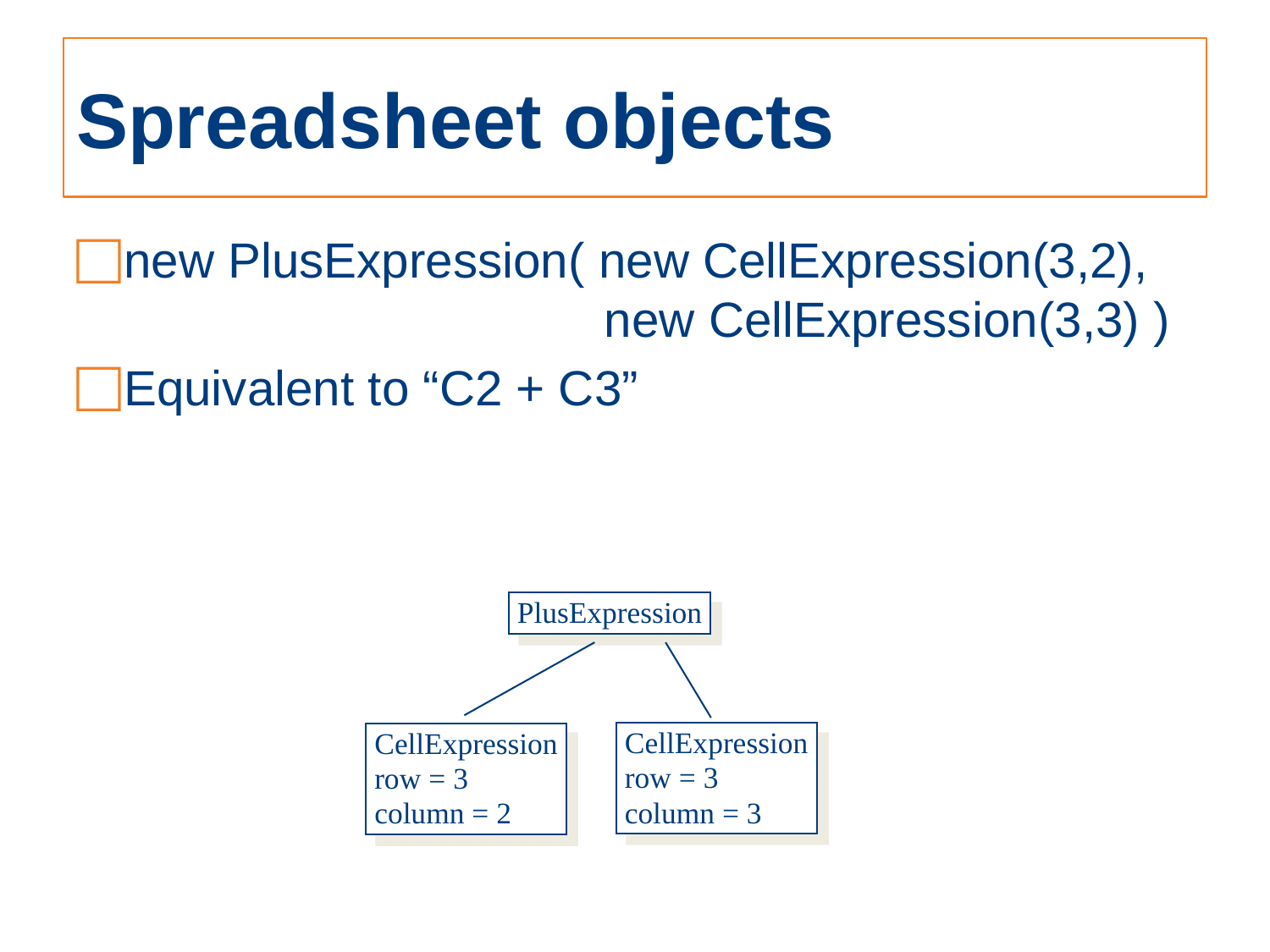

# Spreadsheet objects
new PlusExpression( new CellExpression(3,2),
                                   new CellExpression(3,3) )
Equivalent to “C2 + C3”

PlusExpression

CellExpression
row = 3
column = 3
CellExpression
row = 3
column = 2